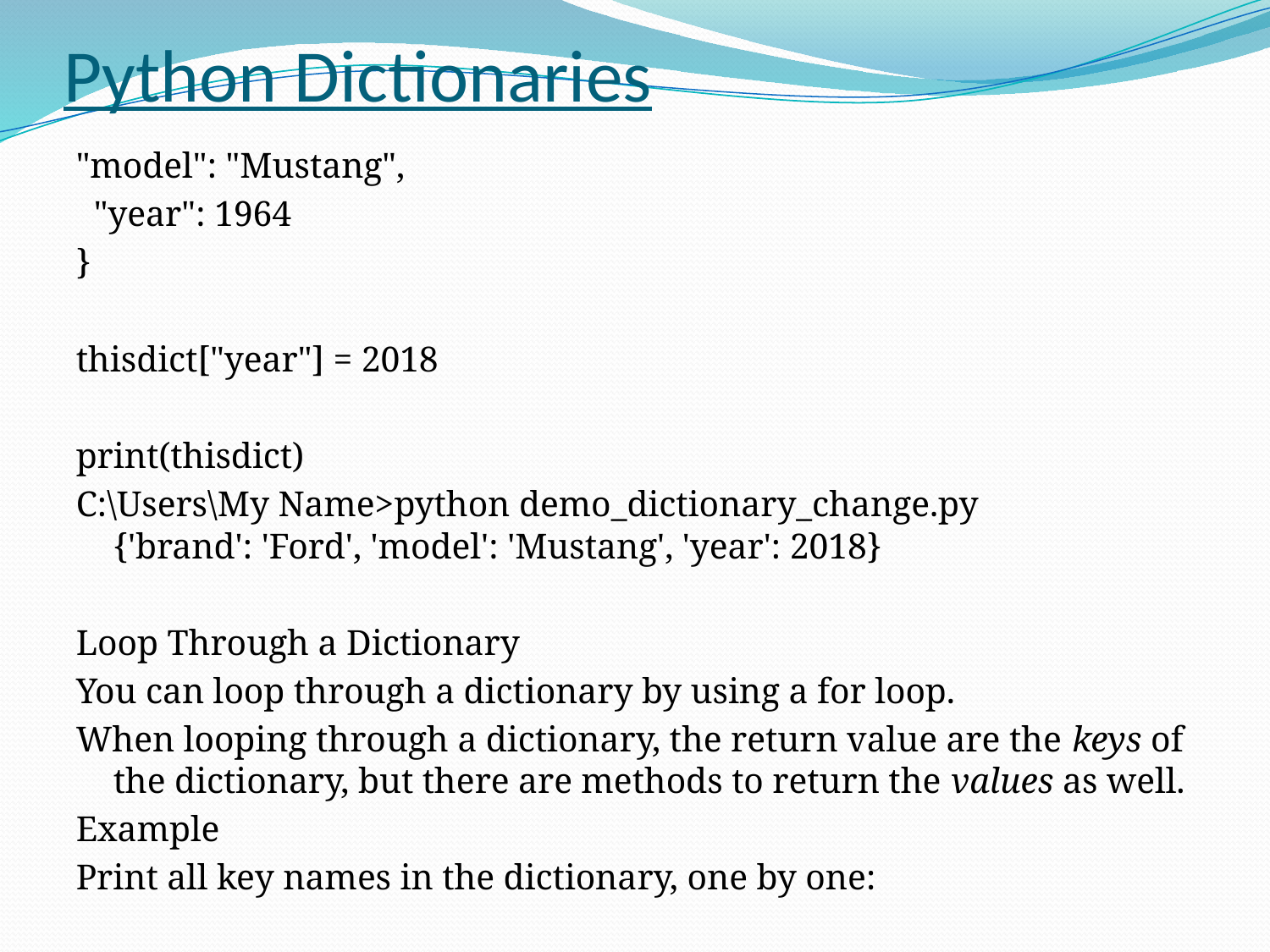

# Python Dictionaries
"model": "Mustang",
  "year": 1964
}

thisdict["year"] = 2018

print(thisdict)
C:\Users\My Name>python demo_dictionary_change.py
{'brand': 'Ford', 'model': 'Mustang', 'year': 2018}

Loop Through a Dictionary
You can loop through a dictionary by using a for loop.
When looping through a dictionary, the return value are the keys of the dictionary, but there are methods to return the values as well.
Example
Print all key names in the dictionary, one by one: